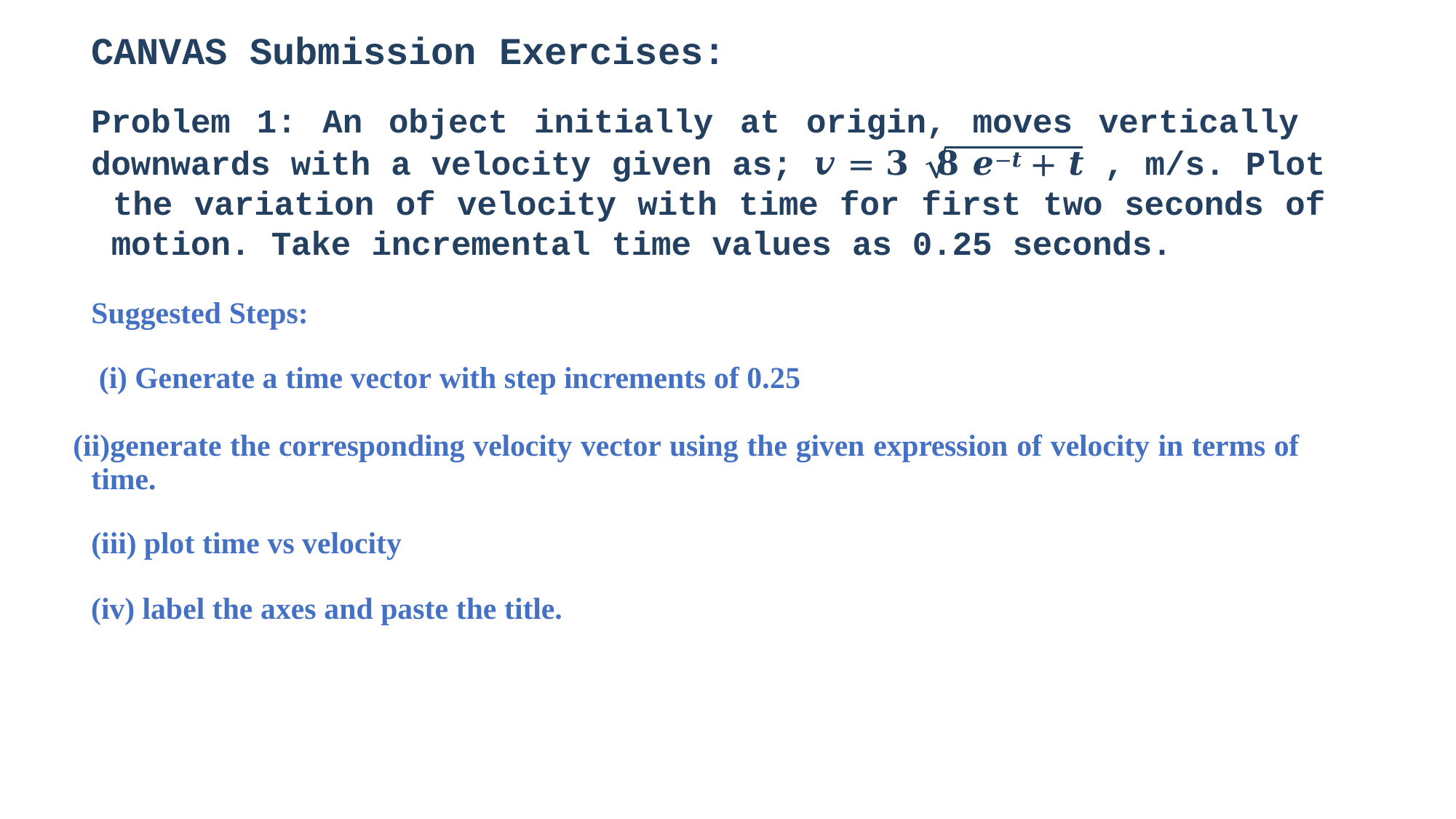

# CANVAS Submission Exercises:
Problem 1: An object initially at origin, moves vertically  downwards with a velocity given as; 𝒗 = 𝟑 𝟖 𝒆−𝒕 + 𝒕 , m/s. Plot  the variation of velocity with time for first two seconds of  motion. Take incremental time values as 0.25 seconds.
Suggested Steps:
Generate a time vector with step increments of 0.25

generate the corresponding velocity vector using the given expression of velocity in terms of  time.
plot time vs velocity
label the axes and paste the title.